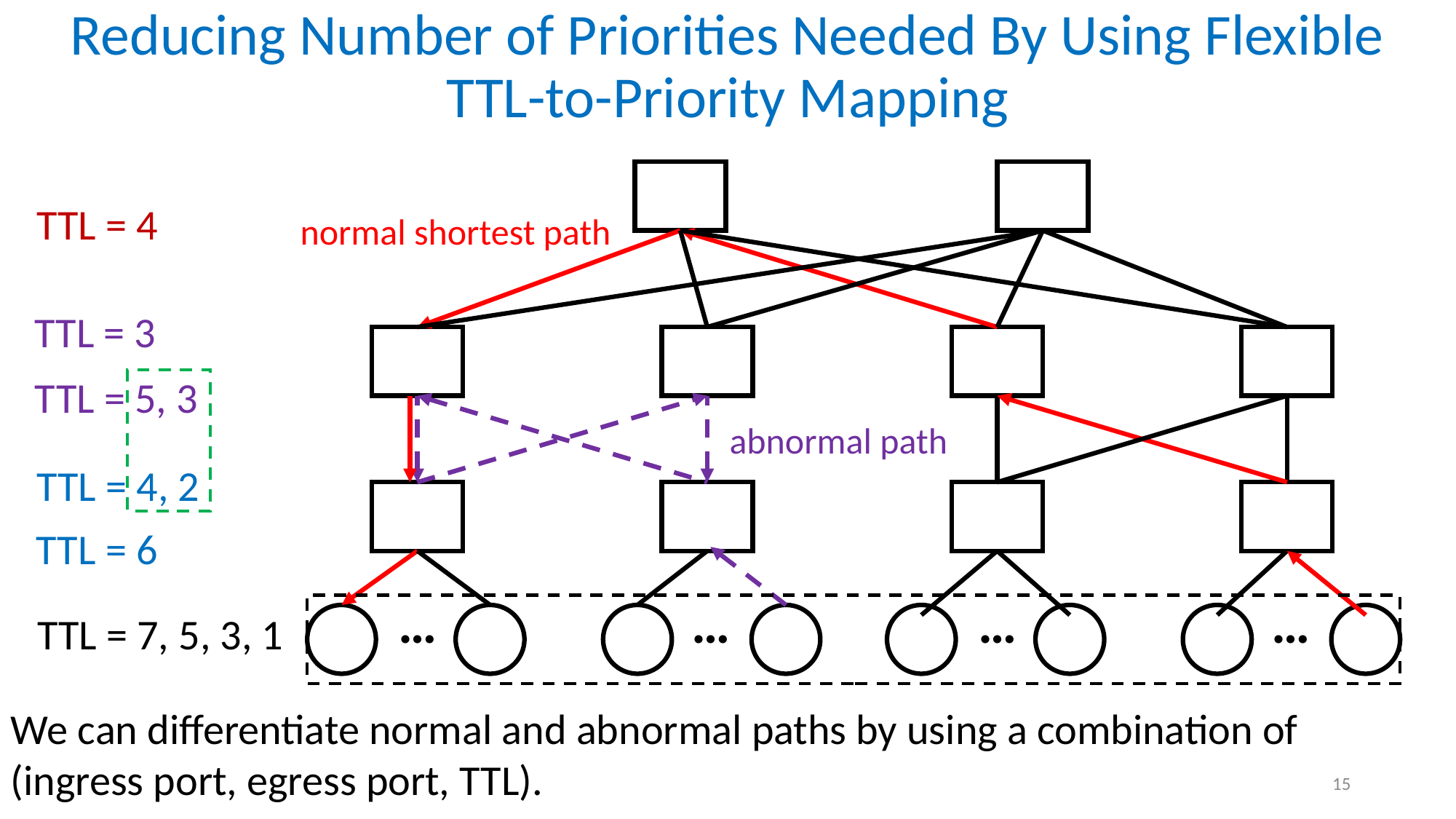

Reducing Number of Priorities Needed By Using Flexible TTL-to-Priority Mapping

TTL = 4
normal shortest path
TTL = 3

TTL = 5, 3

abnormal path
TTL = 4, 2

TTL = 6
…
…
…
…

TTL = 7, 5, 3, 1

We can differentiate normal and abnormal paths by using a combination of  (ingress port, egress port, TTL).
15